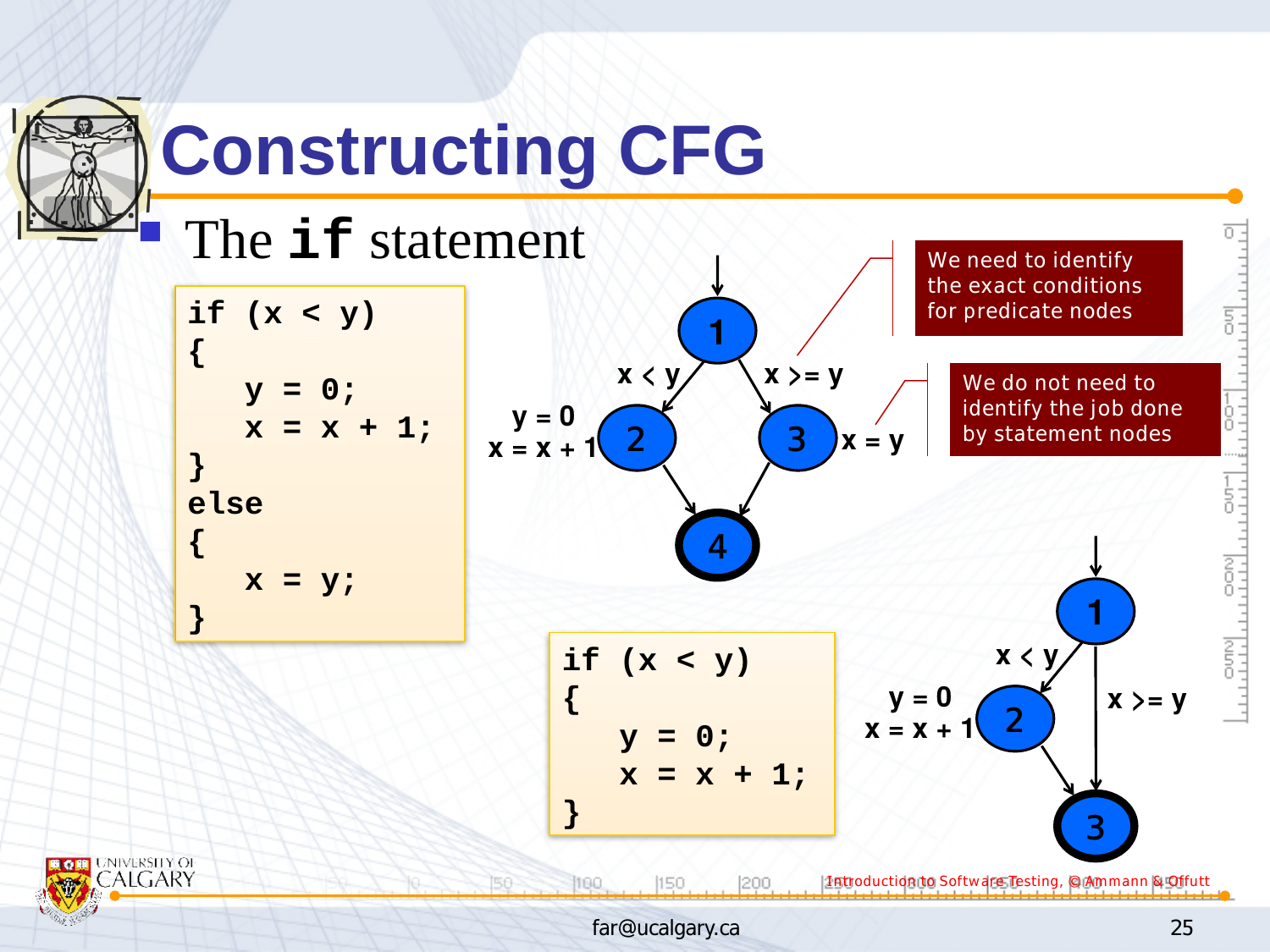

# Constructing CFG
The if statement
We need to identify
the exact conditions
for predicate nodes

1

2

3

4
x < y
x >= y
y = 0
x = x + 1
x = y
if (x < y)
{
   y = 0;
   x = x + 1;
}
else
{
   x = y;
}
We do not need to
identify the job done
by statement nodes

1
x < y

x >= y

2
y = 0
x = x + 1

3
if (x < y)
{
   y = 0;
   x = x + 1;
}
Introduction to Software Testing, © Ammann & Offutt
far@ucalgary.ca
25